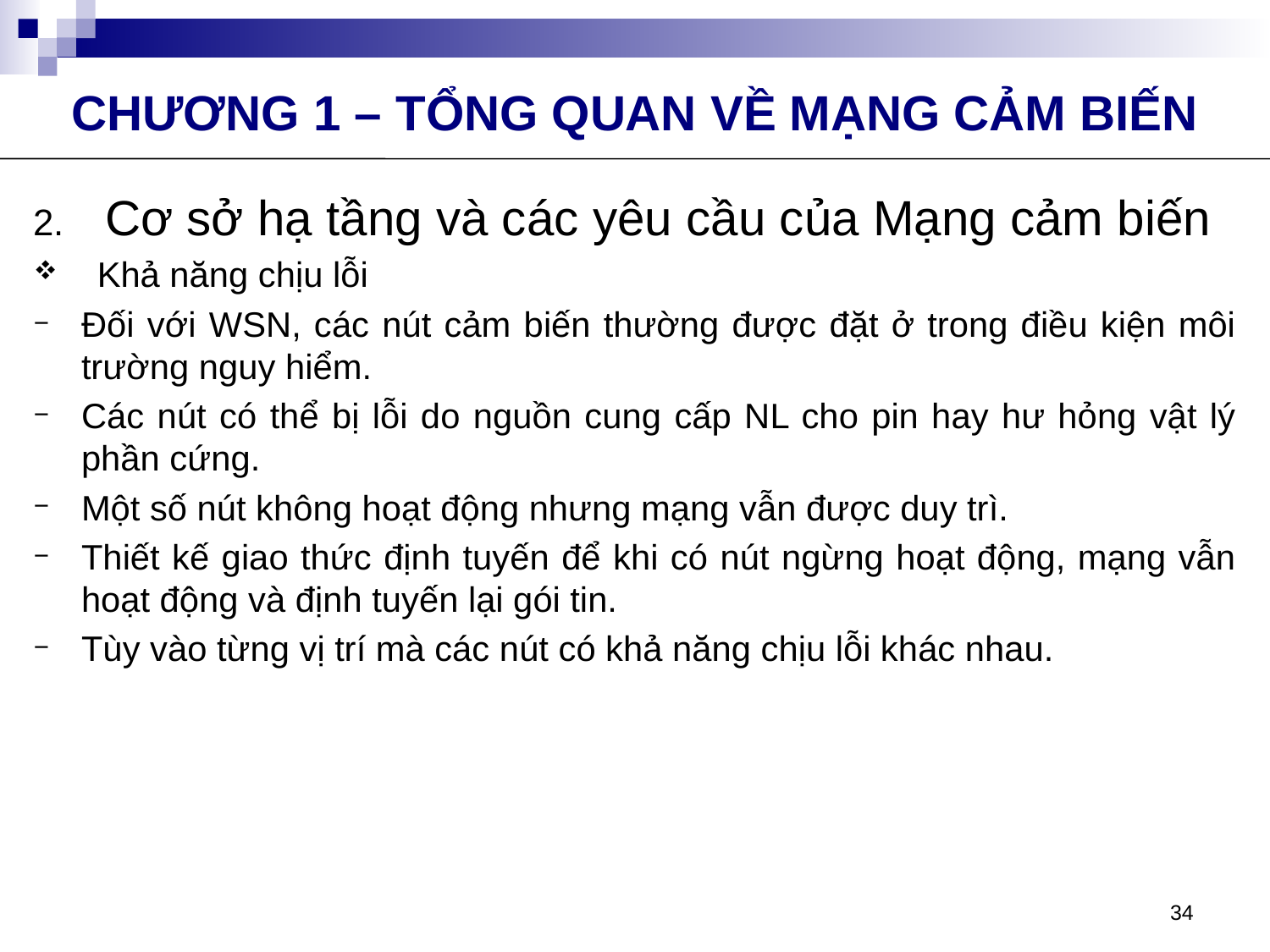

CHƯƠNG 1 – TỔNG QUAN VỀ MẠNG CẢM BIẾN

Cơ sở hạ tầng và các yêu cầu của Mạng cảm biến
Khả năng chịu lỗi
Đối với WSN, các nút cảm biến thường được đặt ở trong điều kiện môi trường nguy hiểm.
Các nút có thể bị lỗi do nguồn cung cấp NL cho pin hay hư hỏng vật lý phần cứng.
Một số nút không hoạt động nhưng mạng vẫn được duy trì.
Thiết kế giao thức định tuyến để khi có nút ngừng hoạt động, mạng vẫn hoạt động và định tuyến lại gói tin.
Tùy vào từng vị trí mà các nút có khả năng chịu lỗi khác nhau.

34